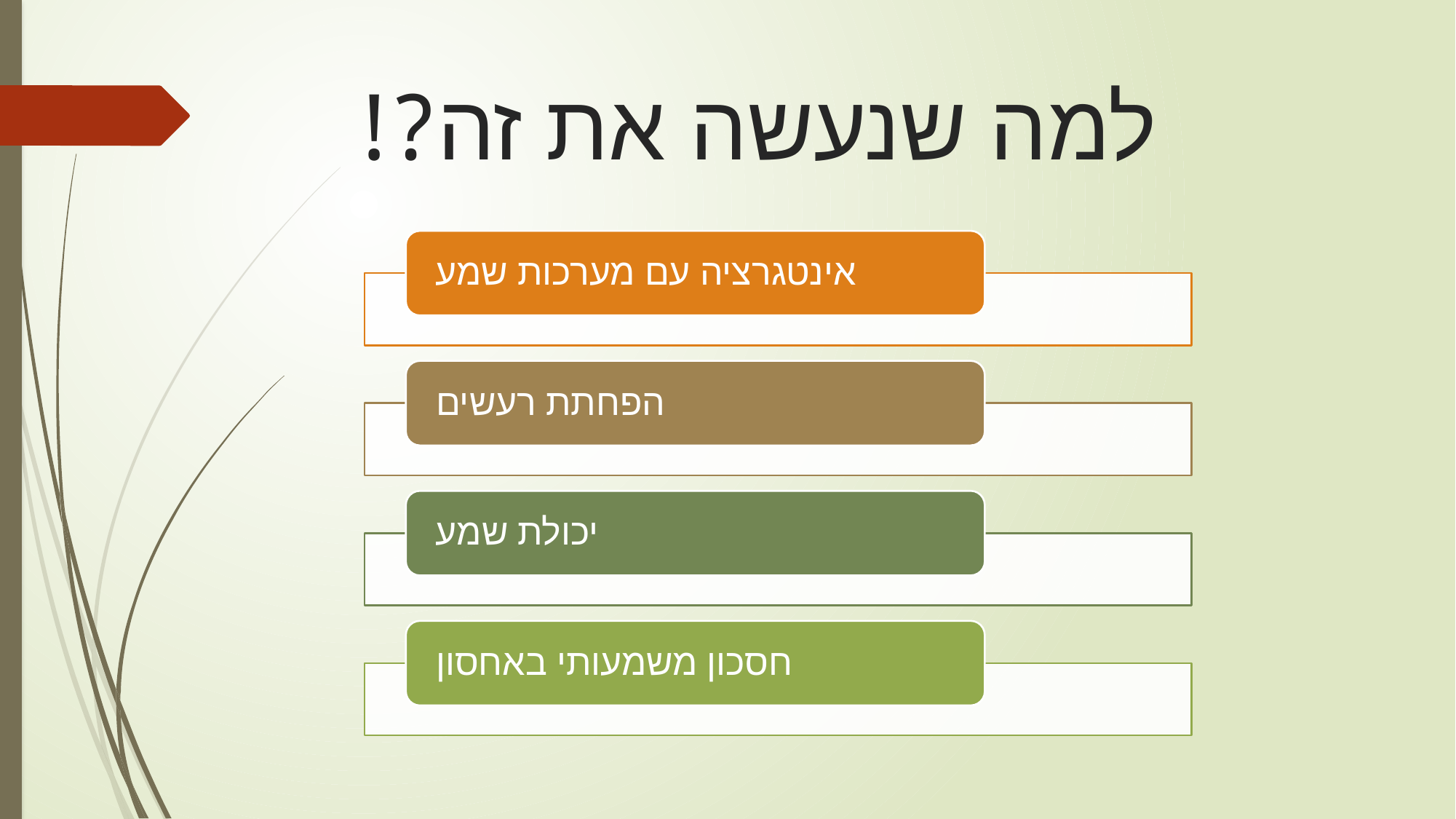

# למה שנעשה את זה?!
אינטגרציה עם מערכות שמע
הפחתת רעשים
יכולת שמע
חסכון משמעותי באחסון